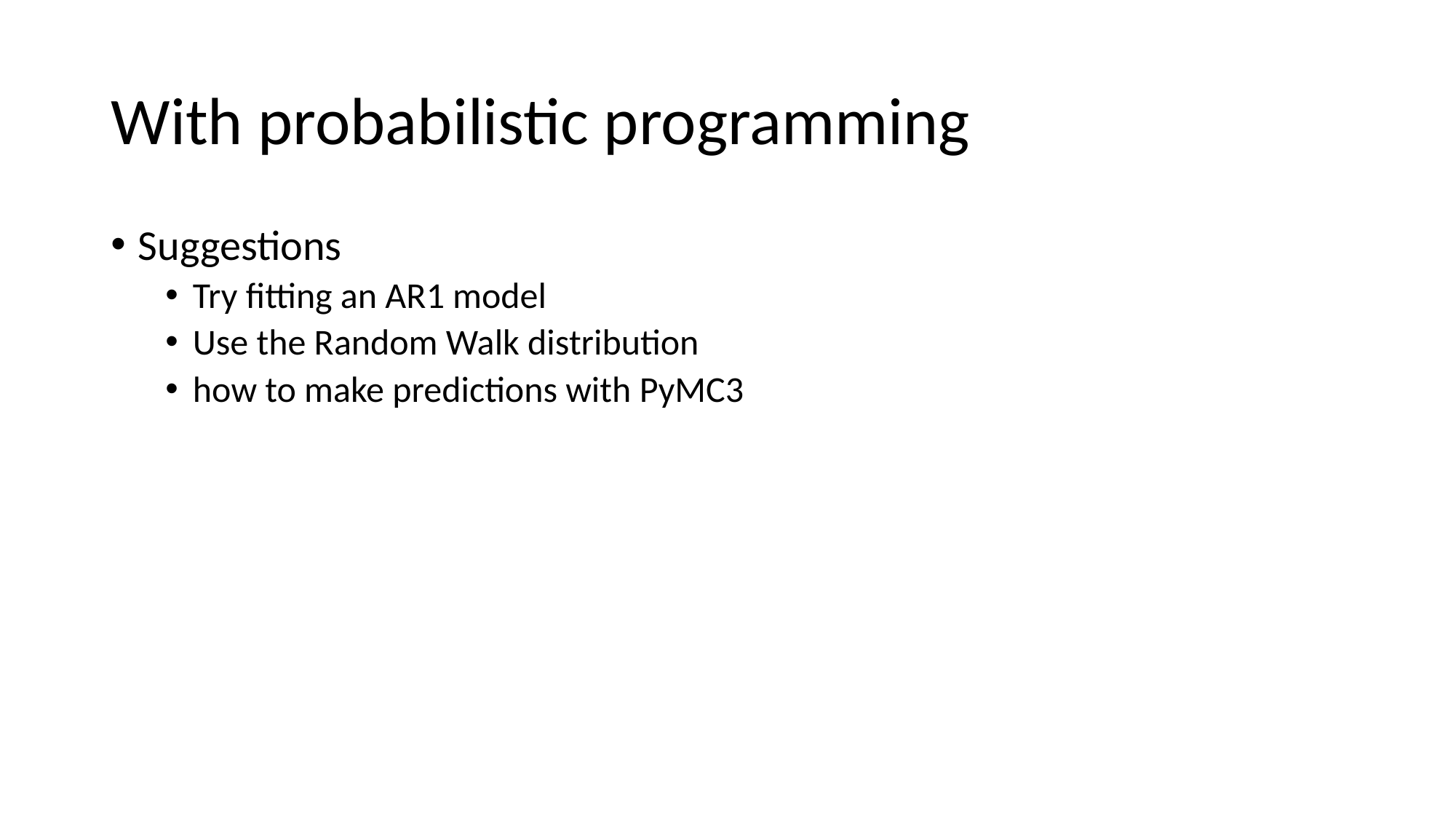

# With probabilistic programming
Suggestions
Try fitting an AR1 model
Use the Random Walk distribution
how to make predictions with PyMC3